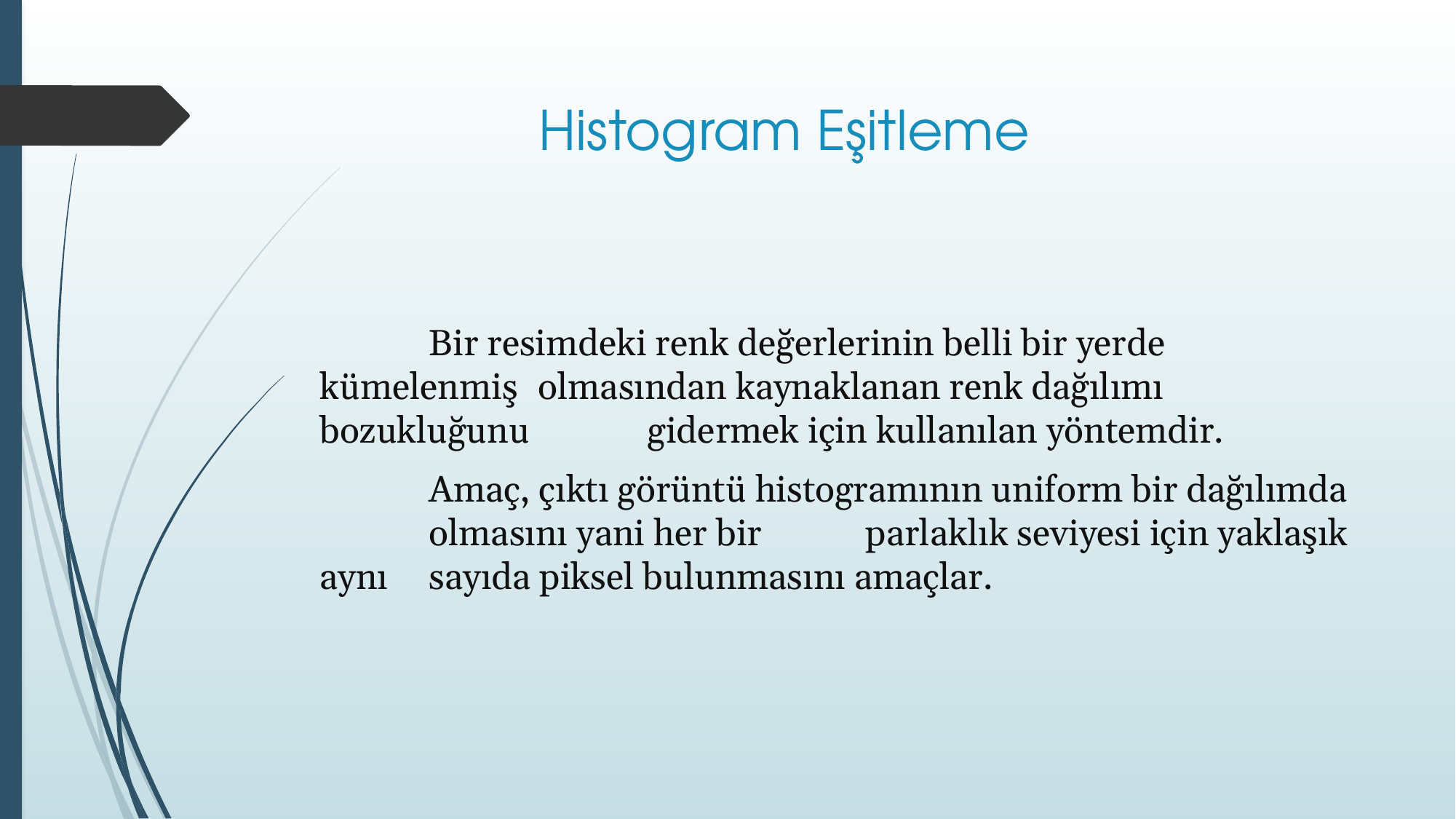

# Histogram Eşitleme

	Bir resimdeki renk değerlerinin belli bir yerde kümelenmiş 	olmasından kaynaklanan renk dağılımı bozukluğunu 	gidermek için kullanılan yöntemdir.
	Amaç, çıktı görüntü histogramının uniform bir dağılımda 	olmasını yani her bir 	parlaklık seviyesi için yaklaşık aynı 	sayıda piksel bulunmasını amaçlar.